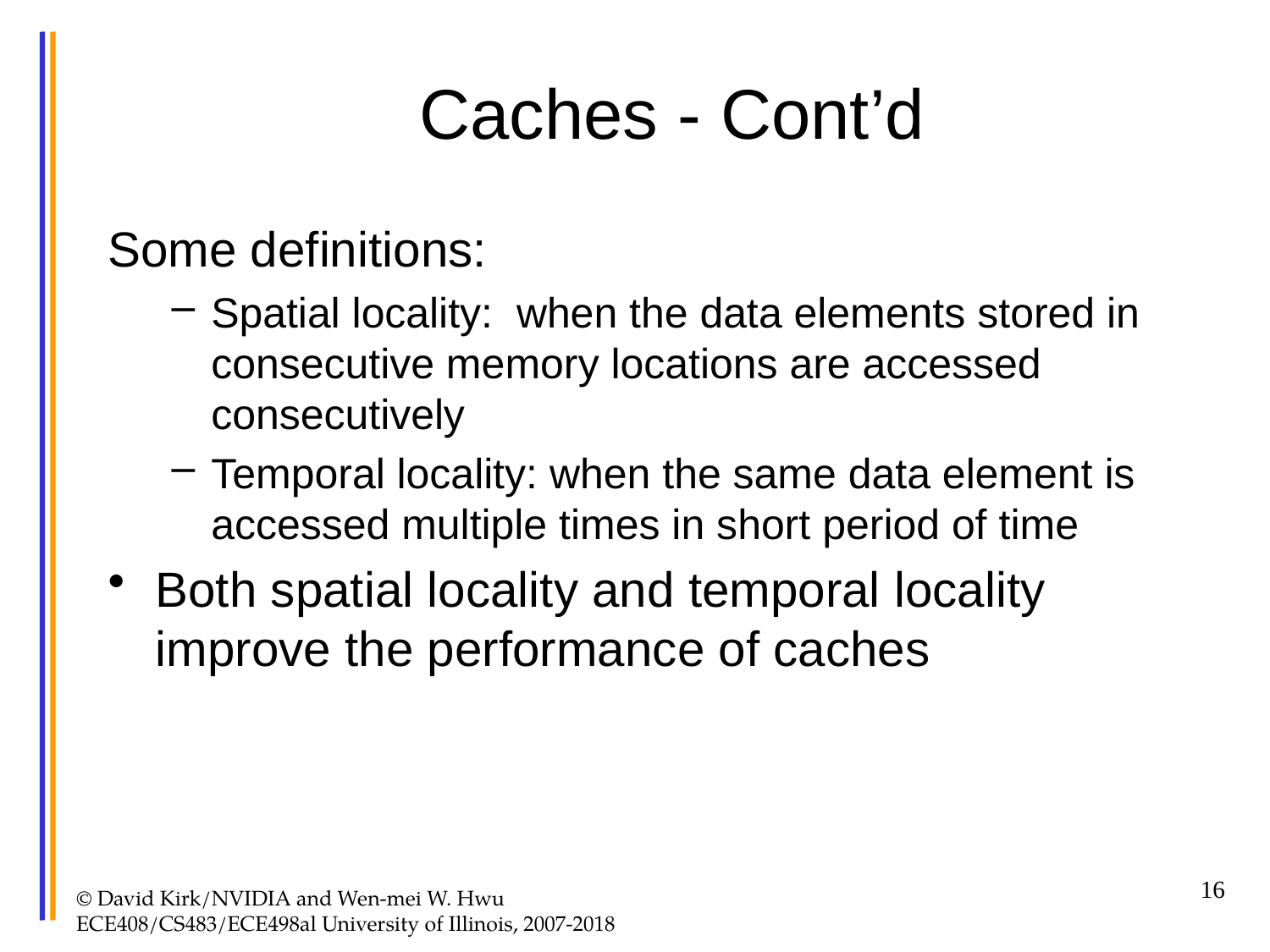

# Caches - Cont’d
Some definitions:
Spatial locality:  when the data elements stored in consecutive memory locations are accessed consecutively
Temporal locality: when the same data element is accessed multiple times in short period of time
Both spatial locality and temporal locality improve the performance of caches
16
© David Kirk/NVIDIA and Wen-mei W. Hwu       ECE408/CS483/ECE498al University of Illinois, 2007-2018